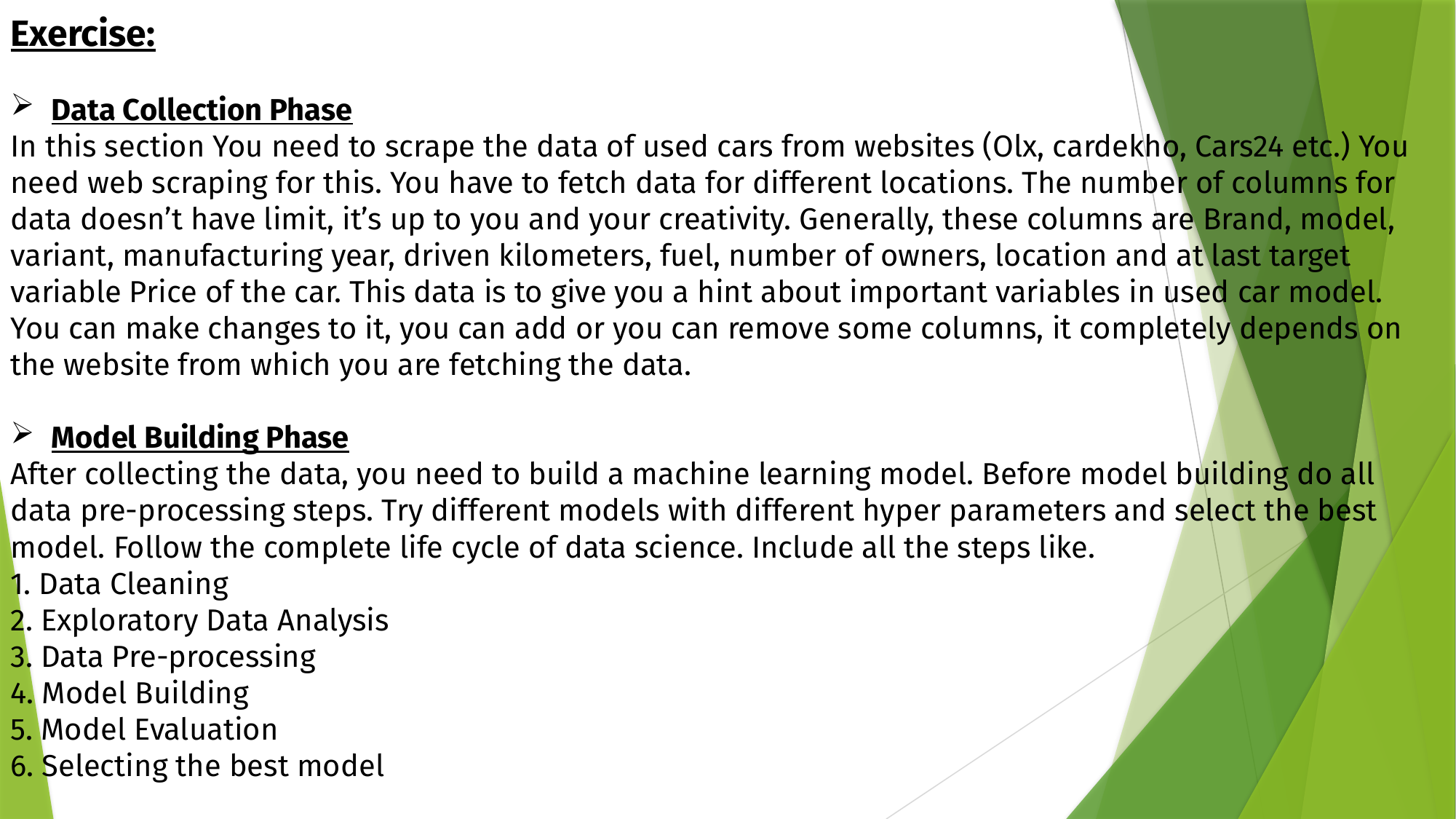

Exercise:

Data Collection Phase
In this section You need to scrape the data of used cars from websites (Olx, cardekho, Cars24 etc.) You need web scraping for this. You have to fetch data for different locations. The number of columns for data doesn’t have limit, it’s up to you and your creativity. Generally, these columns are Brand, model, variant, manufacturing year, driven kilometers, fuel, number of owners, location and at last target variable Price of the car. This data is to give you a hint about important variables in used car model. You can make changes to it, you can add or you can remove some columns, it completely depends on the website from which you are fetching the data.

Model Building Phase
After collecting the data, you need to build a machine learning model. Before model building do all data pre-processing steps. Try different models with different hyper parameters and select the best model. Follow the complete life cycle of data science. Include all the steps like.
1. Data Cleaning
2. Exploratory Data Analysis
3. Data Pre-processing
4. Model Building
5. Model Evaluation
6. Selecting the best model